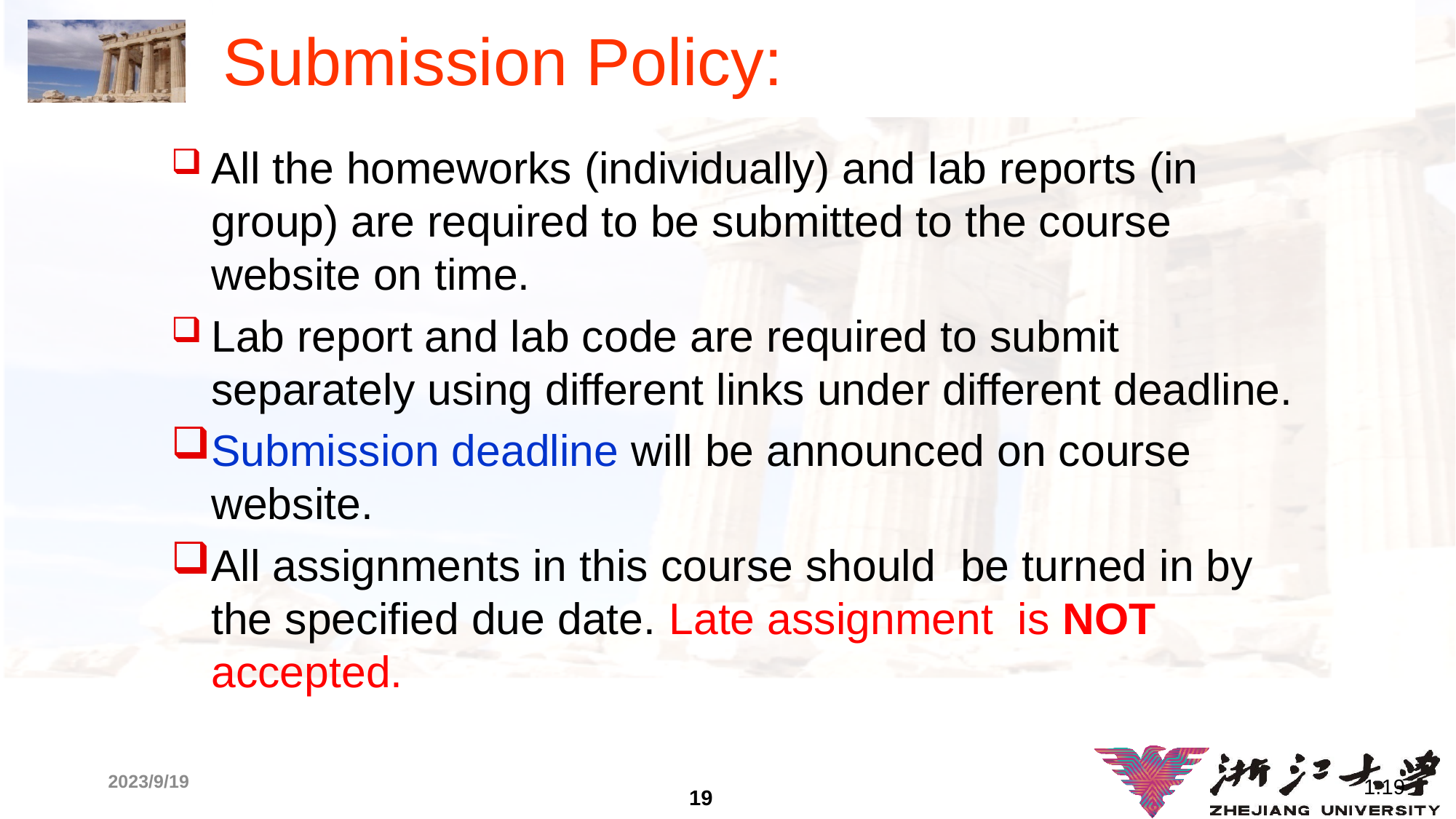

# Submission Policy:
All the homeworks (individually) and lab reports (in group) are required to be submitted to the course website on time.
Lab report and lab code are required to submit separately using different links under different deadline.
Submission deadline will be announced on course website.
All assignments in this course should  be turned in by the specified due date. Late assignment  is NOT accepted.